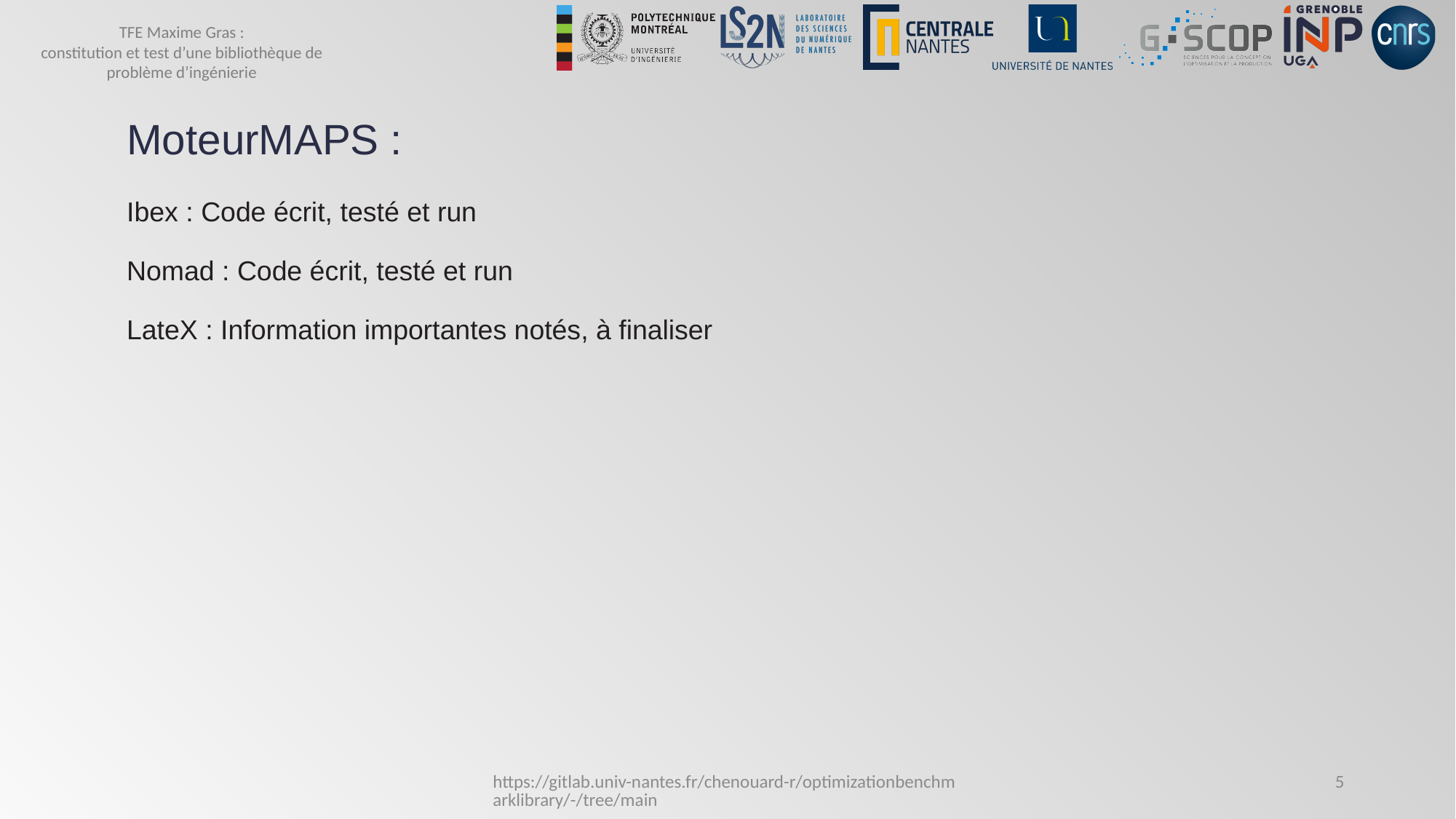

# MoteurMAPS :
Ibex : Code écrit, testé et run

Nomad : Code écrit, testé et run

LateX : Information importantes notés, à finaliser
https://gitlab.univ-nantes.fr/chenouard-r/optimizationbenchmarklibrary/-/tree/main
5